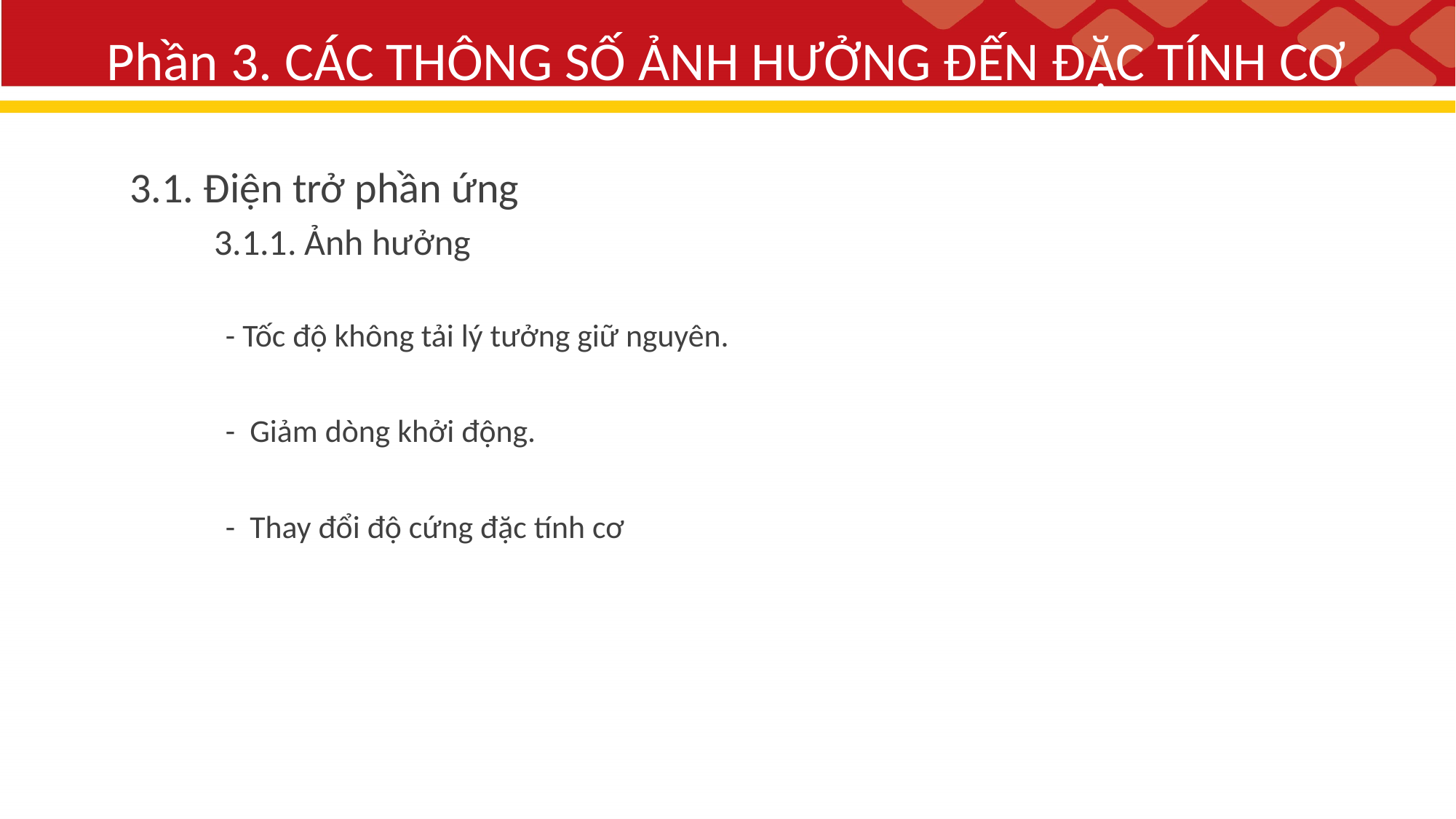

Phần 3. CÁC THÔNG SỐ ẢNH HƯỞNG ĐẾN ĐẶC TÍNH CƠ
     3.1. Điện trở phần ứng
	  3.1.1. Ảnh hưởng

	- Tốc độ không tải lý tưởng giữ nguyên.

	-  Giảm dòng khởi động.

	-  Thay đổi độ cứng đặc tính cơ